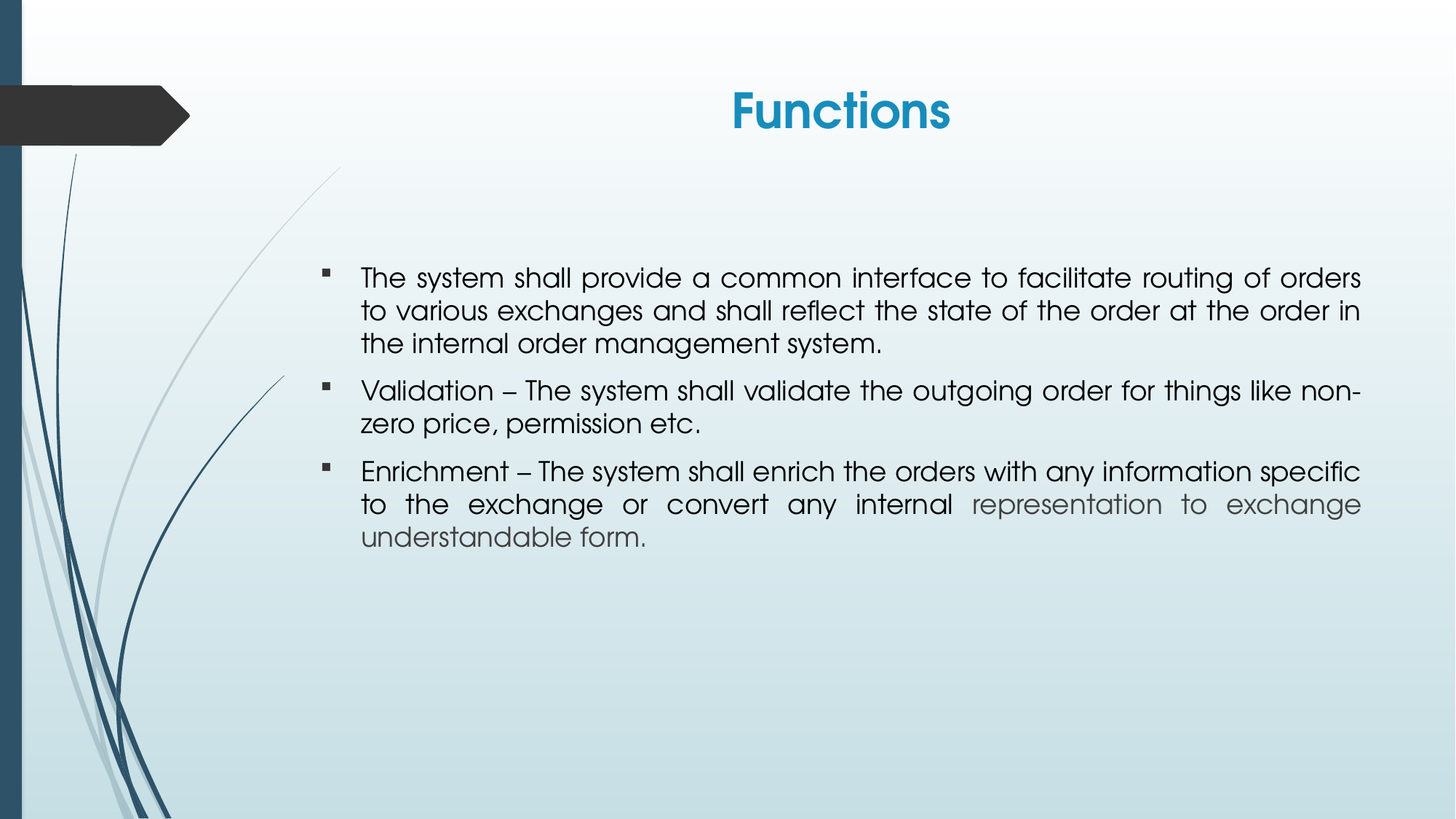

# Functions
The system shall provide a common interface to facilitate routing of orders to various exchanges and shall reflect the state of the order at the order in the internal order management system.
Validation – The system shall validate the outgoing order for things like non-zero price, permission etc.
Enrichment – The system shall enrich the orders with any information specific to the exchange or convert any internal representation to exchange understandable form.